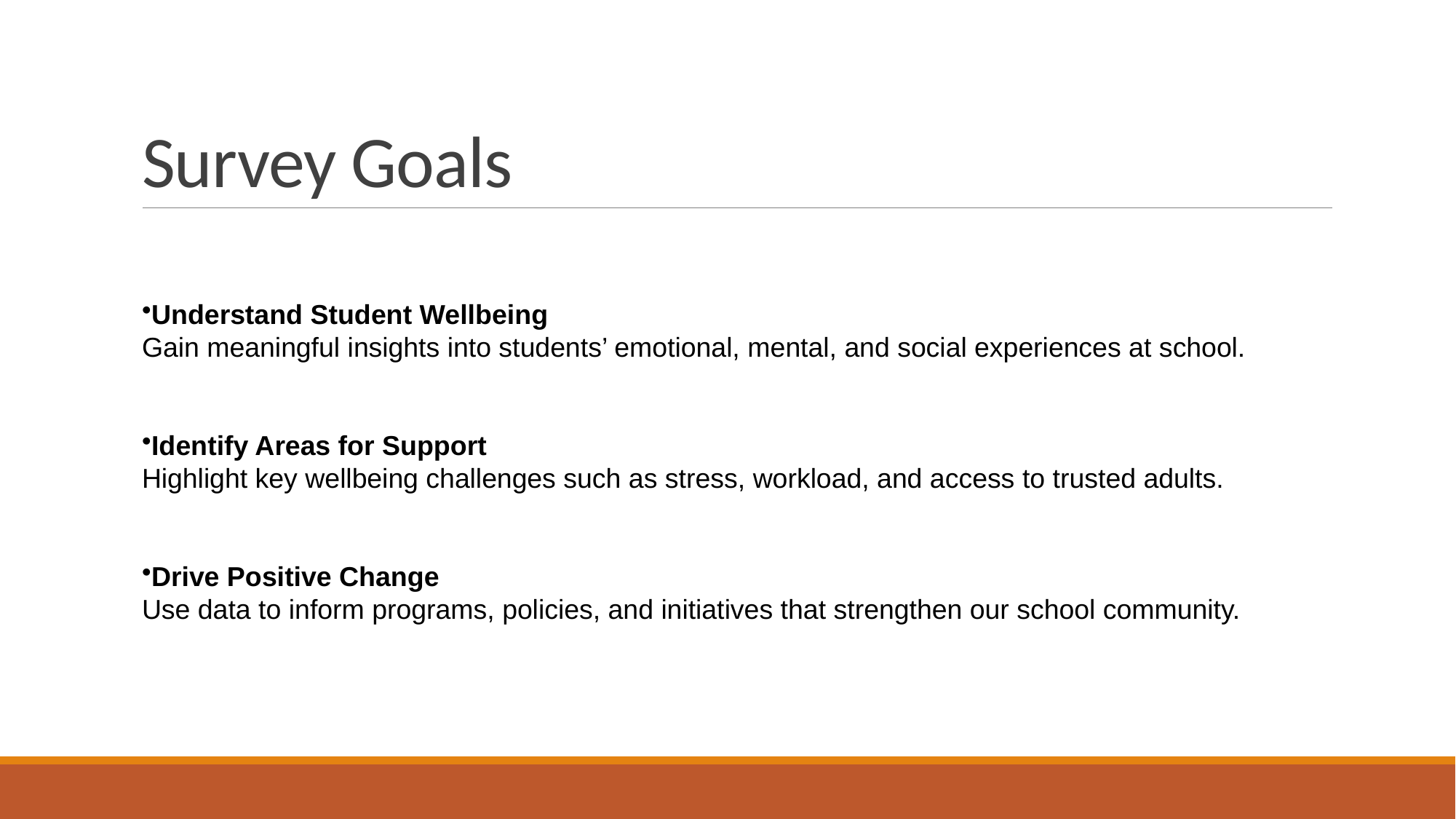

# Survey Goals
Understand Student Wellbeing
Gain meaningful insights into students’ emotional, mental, and social experiences at school.

Identify Areas for Support
Highlight key wellbeing challenges such as stress, workload, and access to trusted adults.

Drive Positive Change
Use data to inform programs, policies, and initiatives that strengthen our school community.